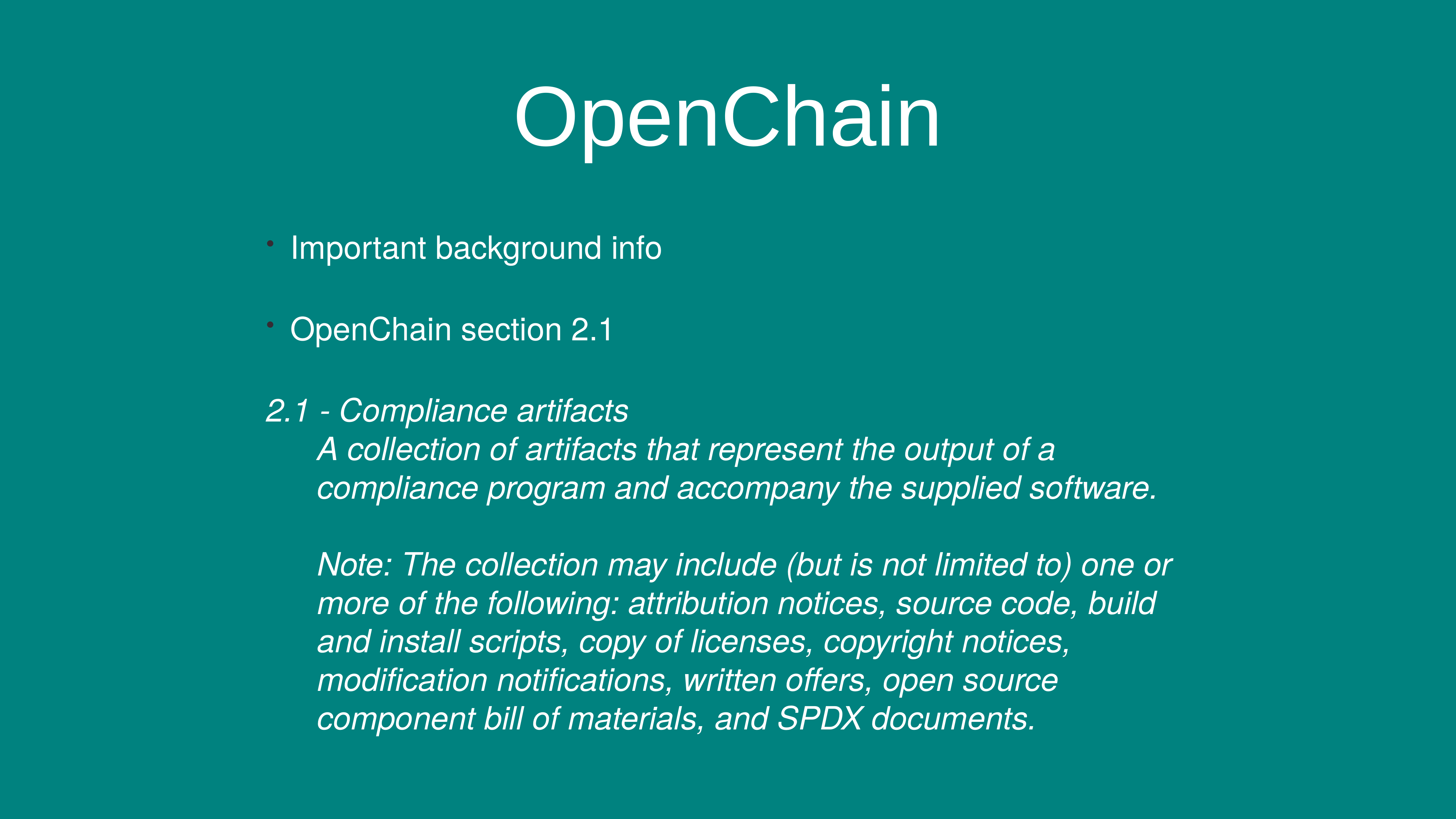

# OpenChain
Important background info
OpenChain section 2.1
2.1 - Compliance artifacts
A collection of artifacts that represent the output of a compliance program and accompany the supplied software.

Note: The collection may include (but is not limited to) one or more of the following: attribution notices, source code, build and install scripts, copy of licenses, copyright notices, modification notifications, written offers, open source component bill of materials, and SPDX documents.